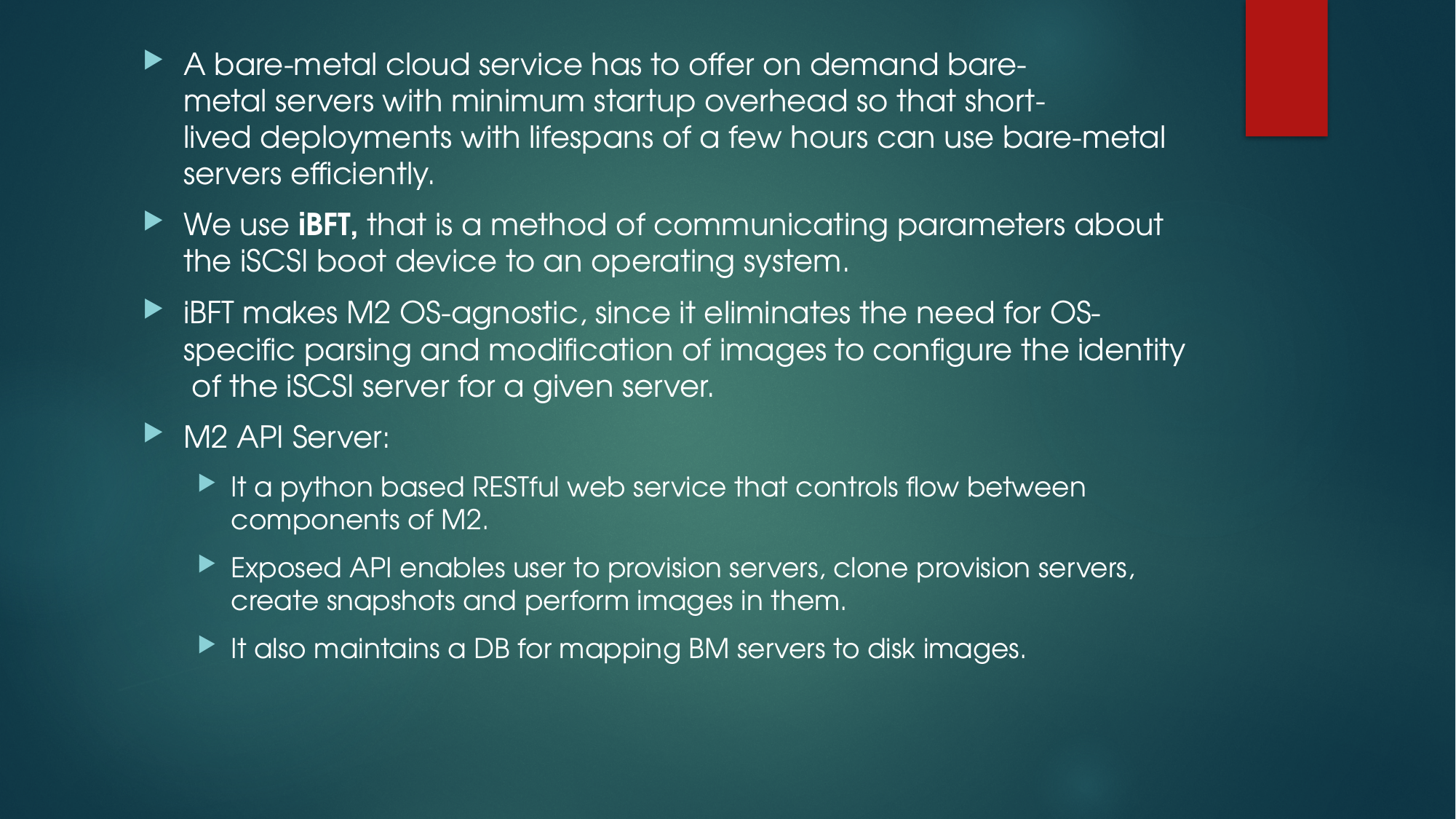

A bare-metal cloud service has to offer on demand bare-metal servers with minimum startup overhead so that short-lived deployments with lifespans of a few hours can use bare-metal servers efficiently.
We use iBFT, that is a method of communicating parameters about the iSCSI boot device to an operating system.
iBFT makes M2 OS-agnostic, since it eliminates the need for OS-specific parsing and modification of images to configure the identity of the iSCSI server for a given server.
M2 API Server:
It a python based RESTful web service that controls flow between components of M2.
Exposed API enables user to provision servers, clone provision servers, create snapshots and perform images in them.
It also maintains a DB for mapping BM servers to disk images.